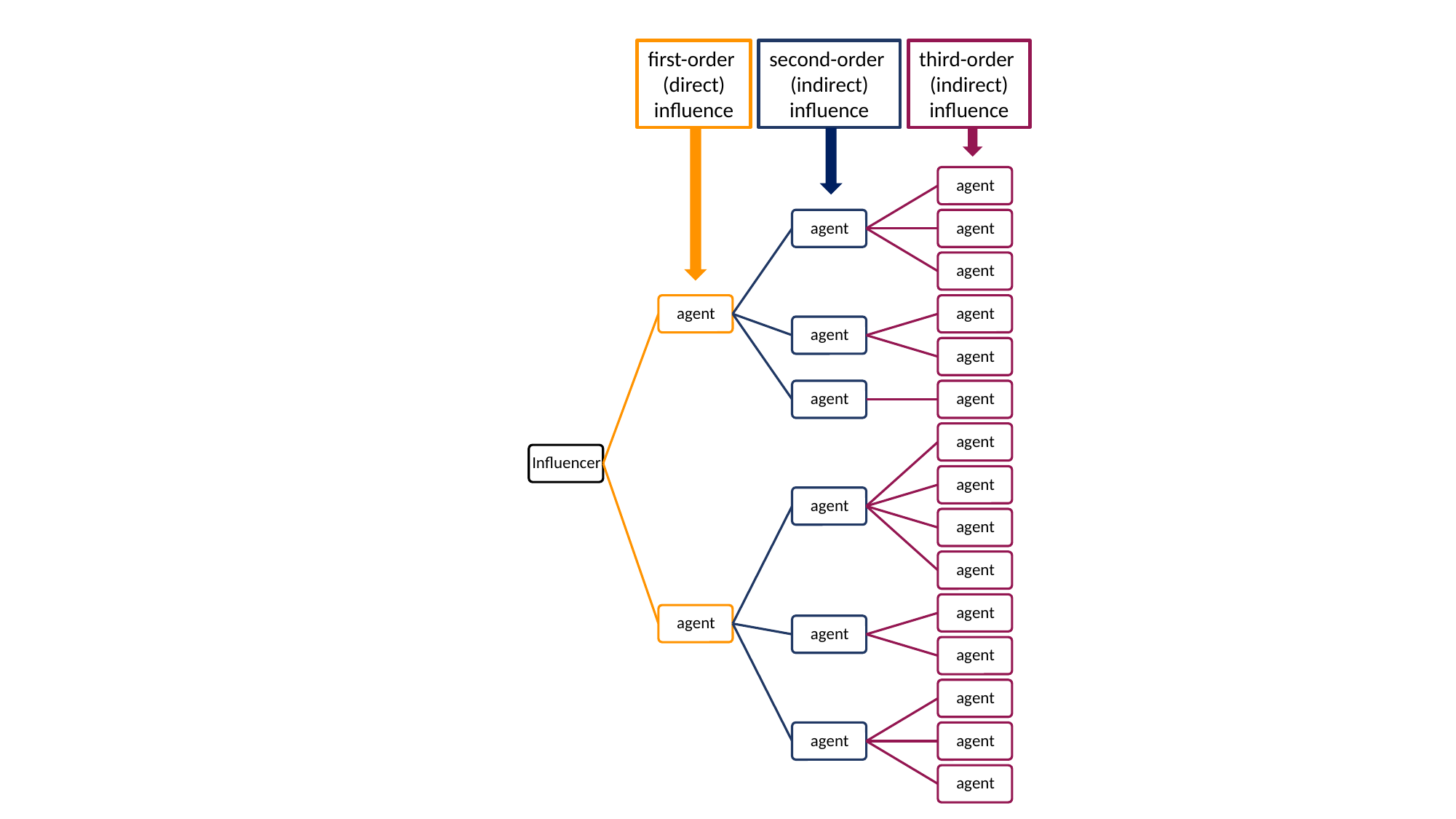

first-order
(direct)
influence
second-order
(indirect)
influence
third-order
(indirect)
influence

Influencer

agent

agent

agent

agent

agent

agent

agent

agent

agent

agent

agent

agent

agent

agent

agent

agent

agent

agent

agent

agent

agent

agent

agent